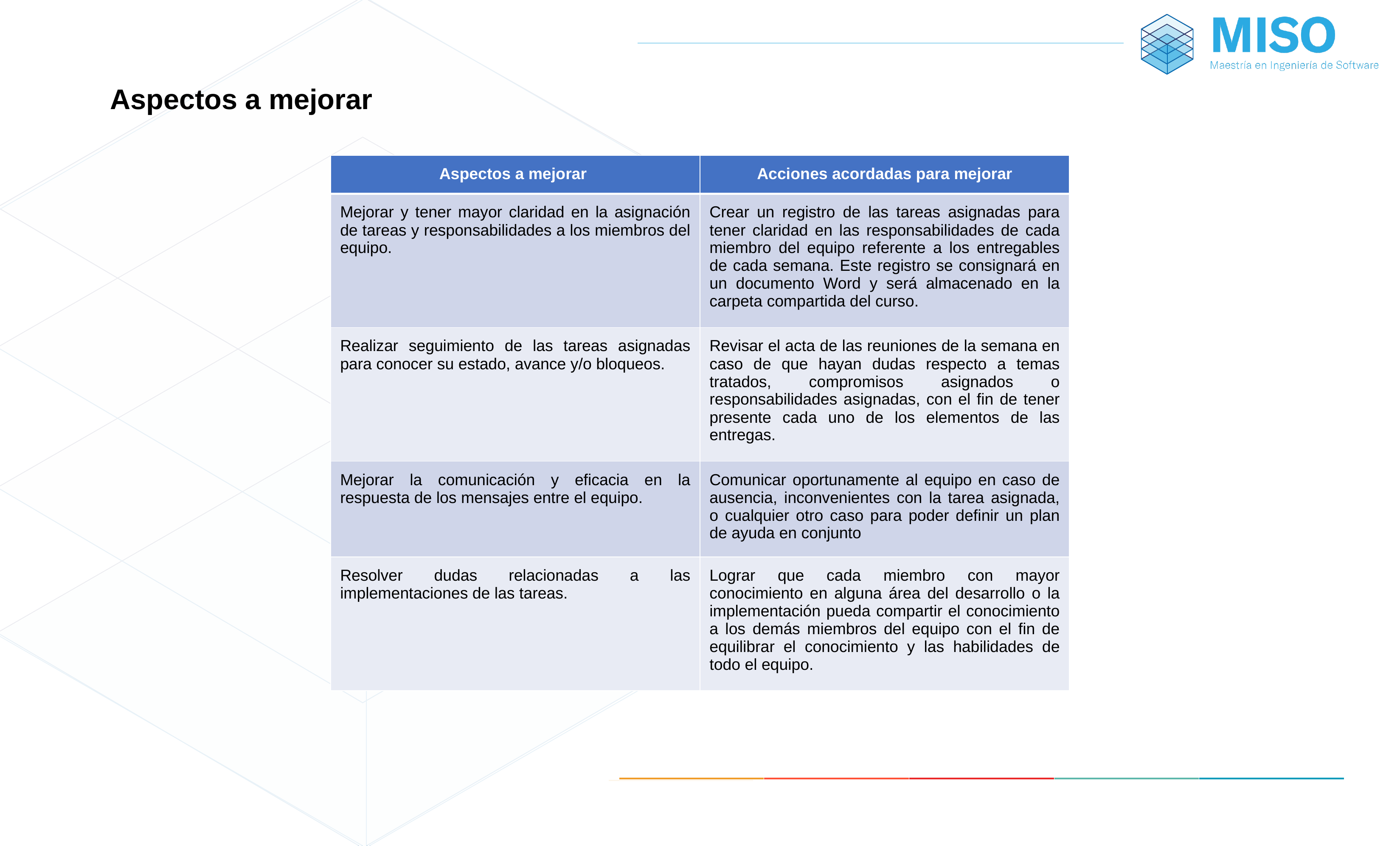

Aspectos a mejorar
| Aspectos a mejorar | Acciones acordadas para mejorar |
| --- | --- |
| Mejorar y tener mayor claridad en la asignación de tareas y responsabilidades a los miembros del equipo. | Crear un registro de las tareas asignadas para tener claridad en las responsabilidades de cada miembro del equipo referente a los entregables de cada semana. Este registro se consignará en un documento Word y será almacenado en la carpeta compartida del curso. |
| Realizar seguimiento de las tareas asignadas para conocer su estado, avance y/o bloqueos. | Revisar el acta de las reuniones de la semana en caso de que hayan dudas respecto a temas tratados, compromisos asignados o responsabilidades asignadas, con el fin de tener presente cada uno de los elementos de las entregas. |
| Mejorar la comunicación y eficacia en la respuesta de los mensajes entre el equipo. | Comunicar oportunamente al equipo en caso de ausencia, inconvenientes con la tarea asignada, o cualquier otro caso para poder definir un plan de ayuda en conjunto |
| Resolver dudas relacionadas a las implementaciones de las tareas. | Lograr que cada miembro con mayor conocimiento en alguna área del desarrollo o la implementación pueda compartir el conocimiento a los demás miembros del equipo con el fin de equilibrar el conocimiento y las habilidades de todo el equipo. |